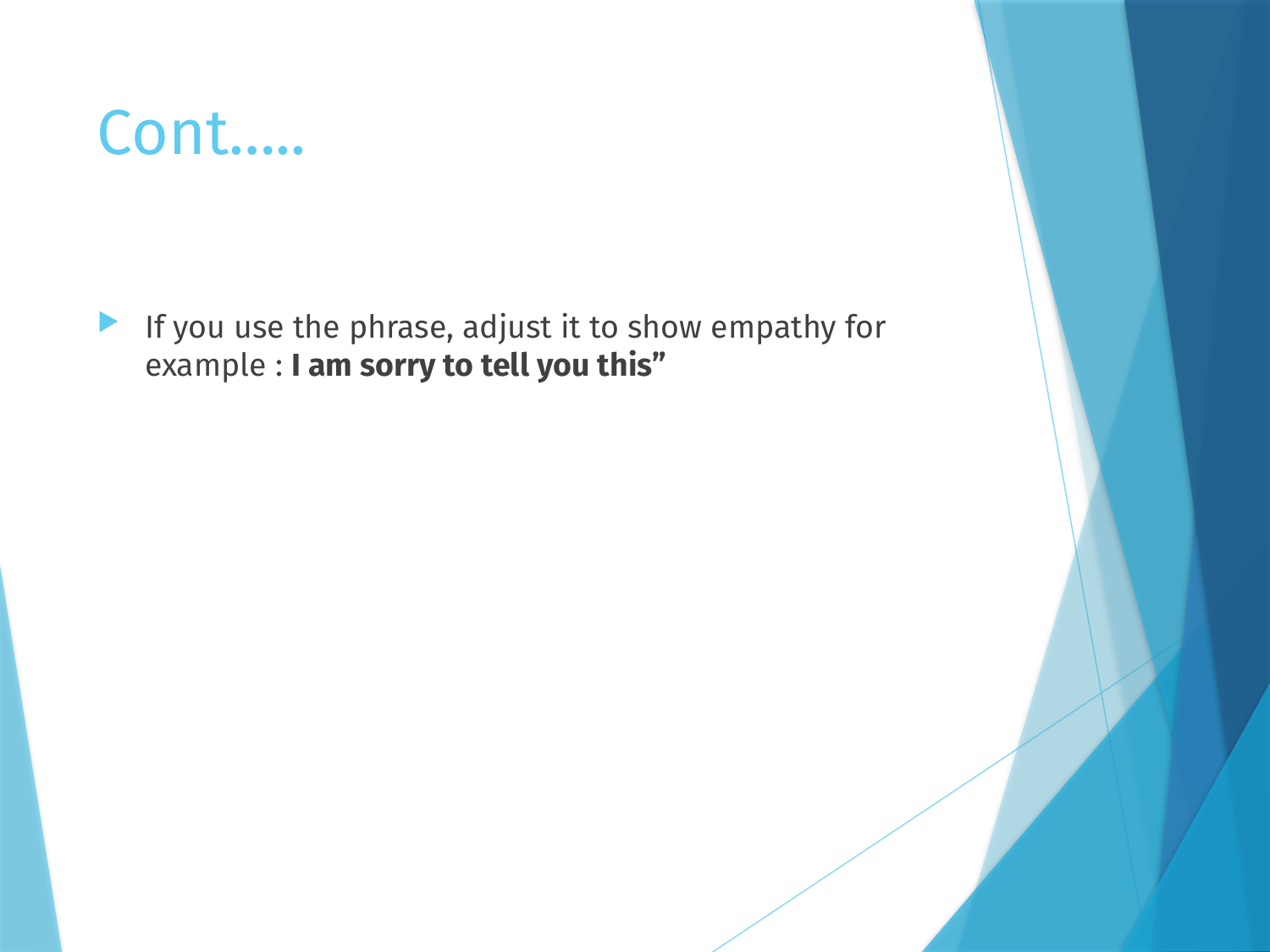

# Cont…..
If you use the phrase, adjust it to show empathy for example : I am sorry to tell you this”